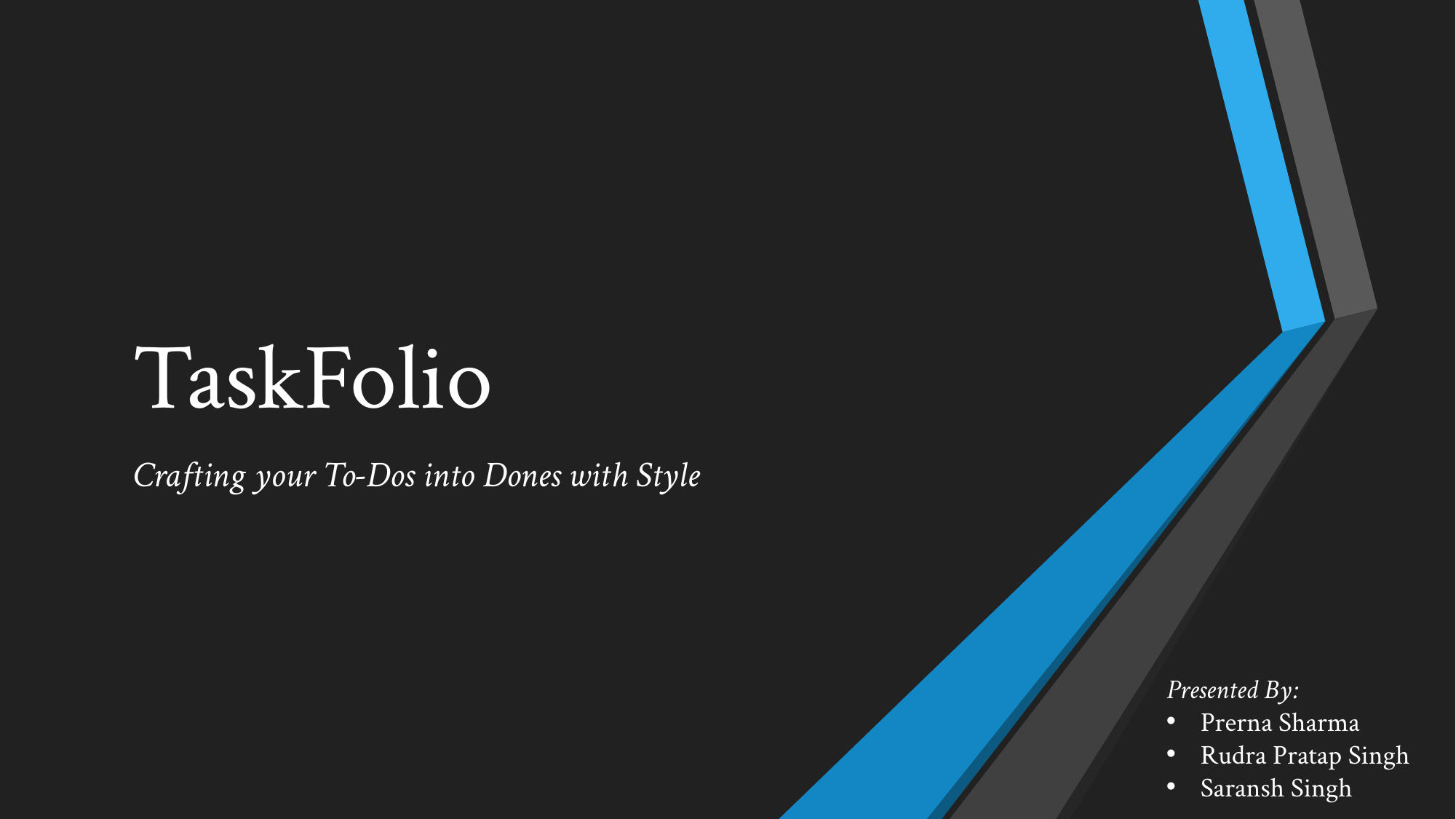

# TaskFolio
Crafting your To-Dos into Dones with Style
Presented By:
Prerna Sharma
Rudra Pratap Singh
Saransh Singh